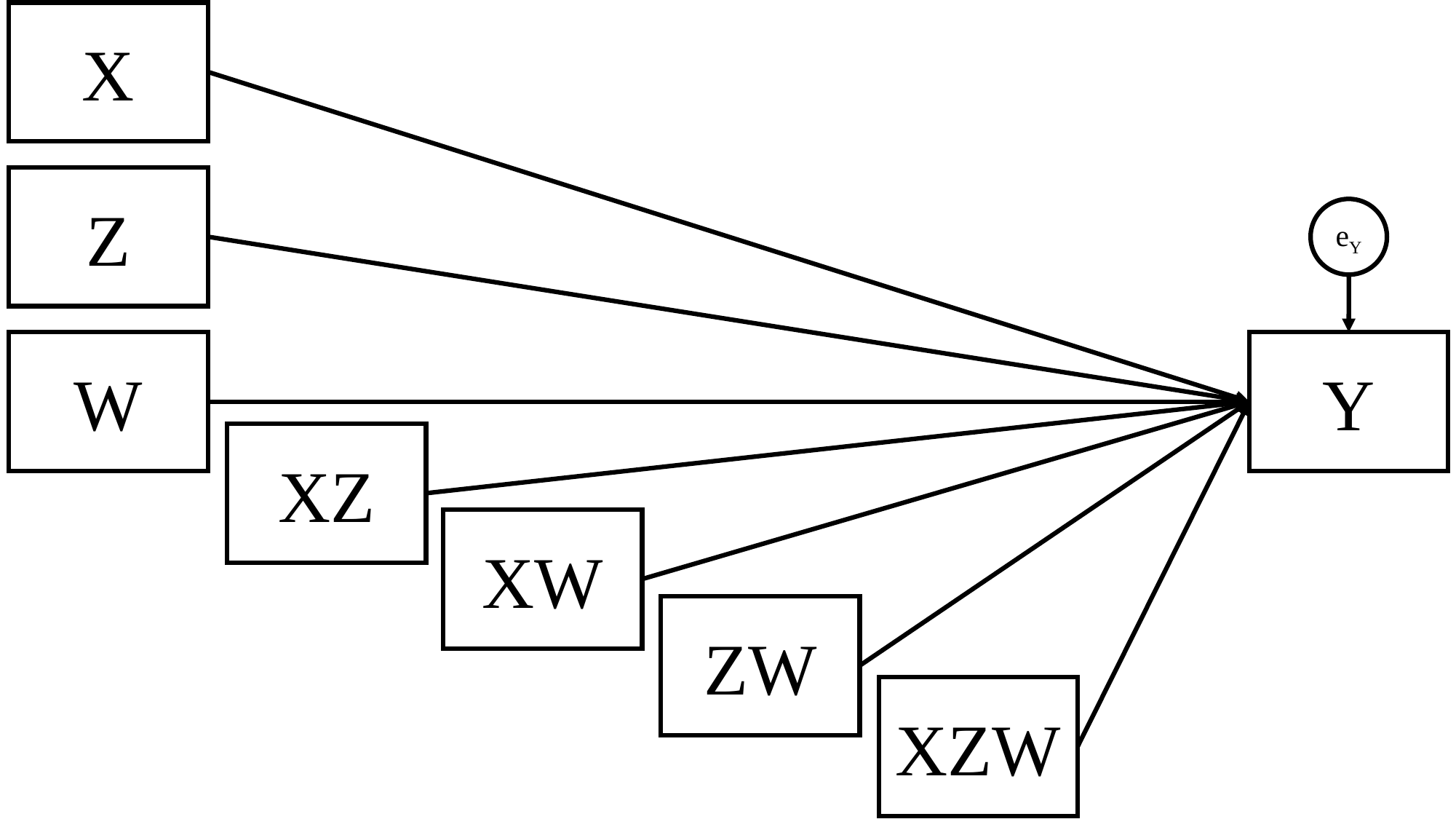

X
Z
eY
W
Y
XZ
XW
ZW
XZW